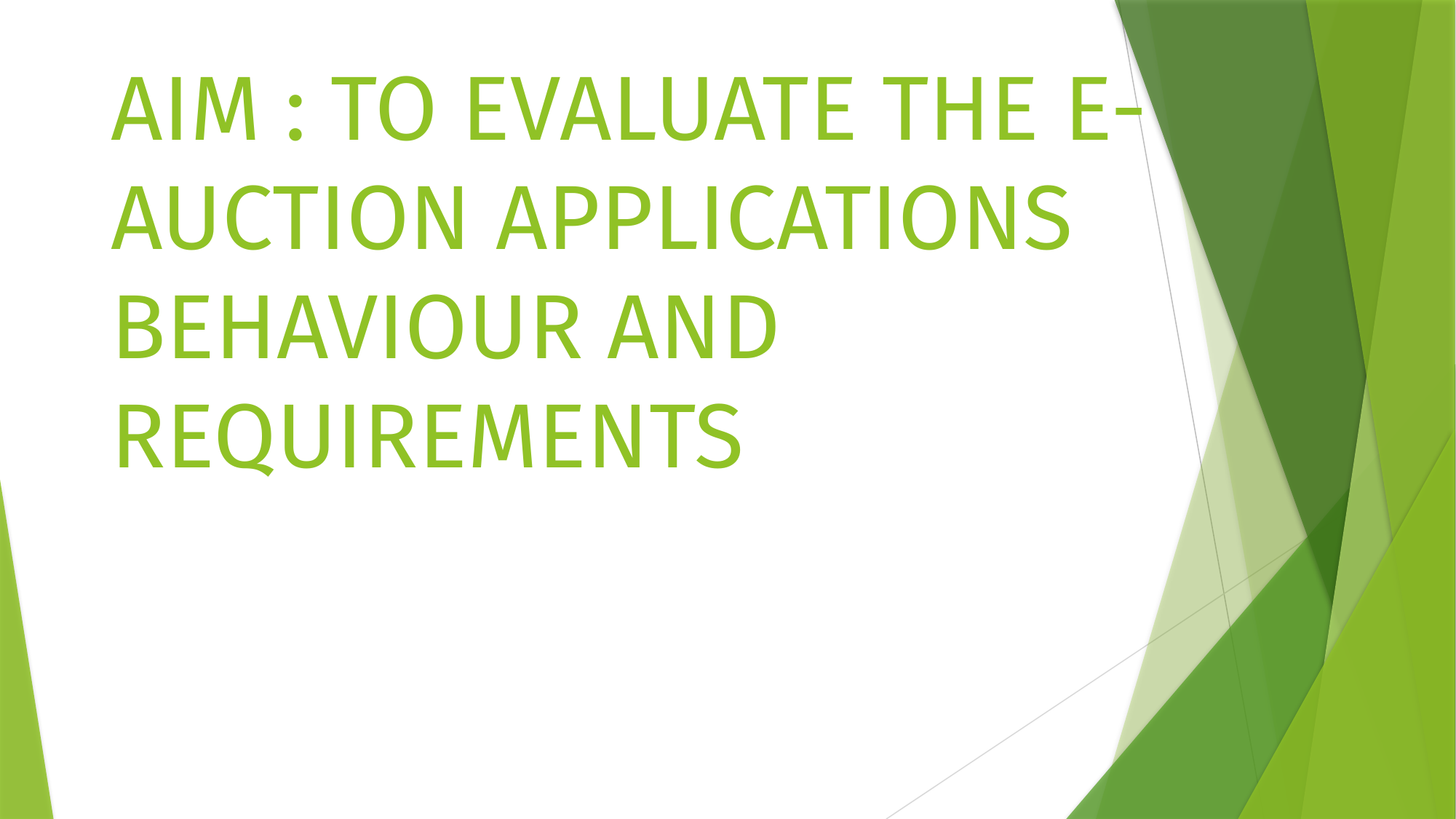

# AIM : TO EVALUATE THE E-AUCTION APPLICATIONS BEHAVIOUR AND REQUIREMENTS